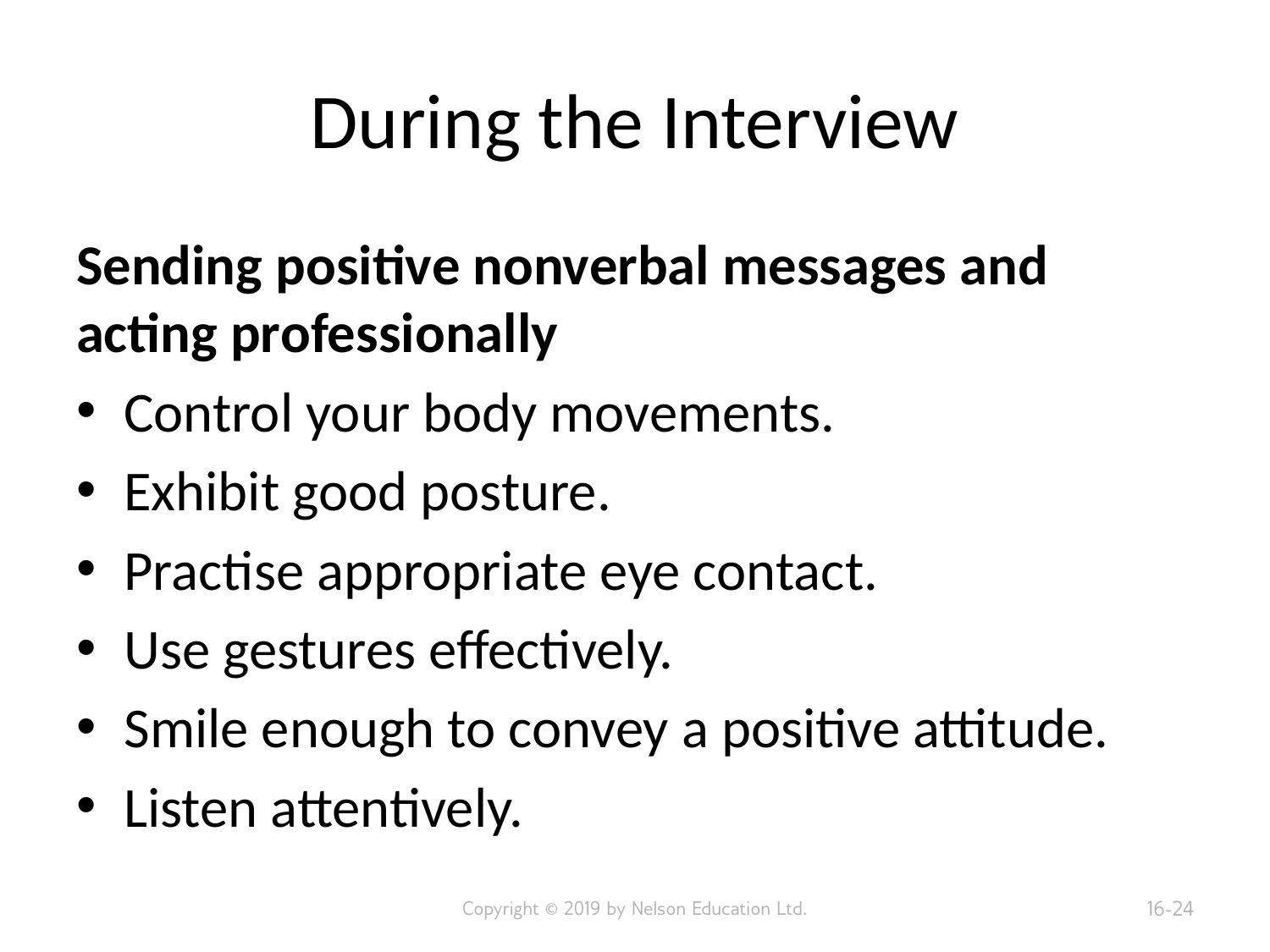

# During the Interview
Sending positive nonverbal messages and acting professionally
Control your body movements.
Exhibit good posture.
Practise appropriate eye contact.
Use gestures effectively.
Smile enough to convey a positive attitude.
Listen attentively.
Copyright © 2019 by Nelson Education Ltd.
16-24